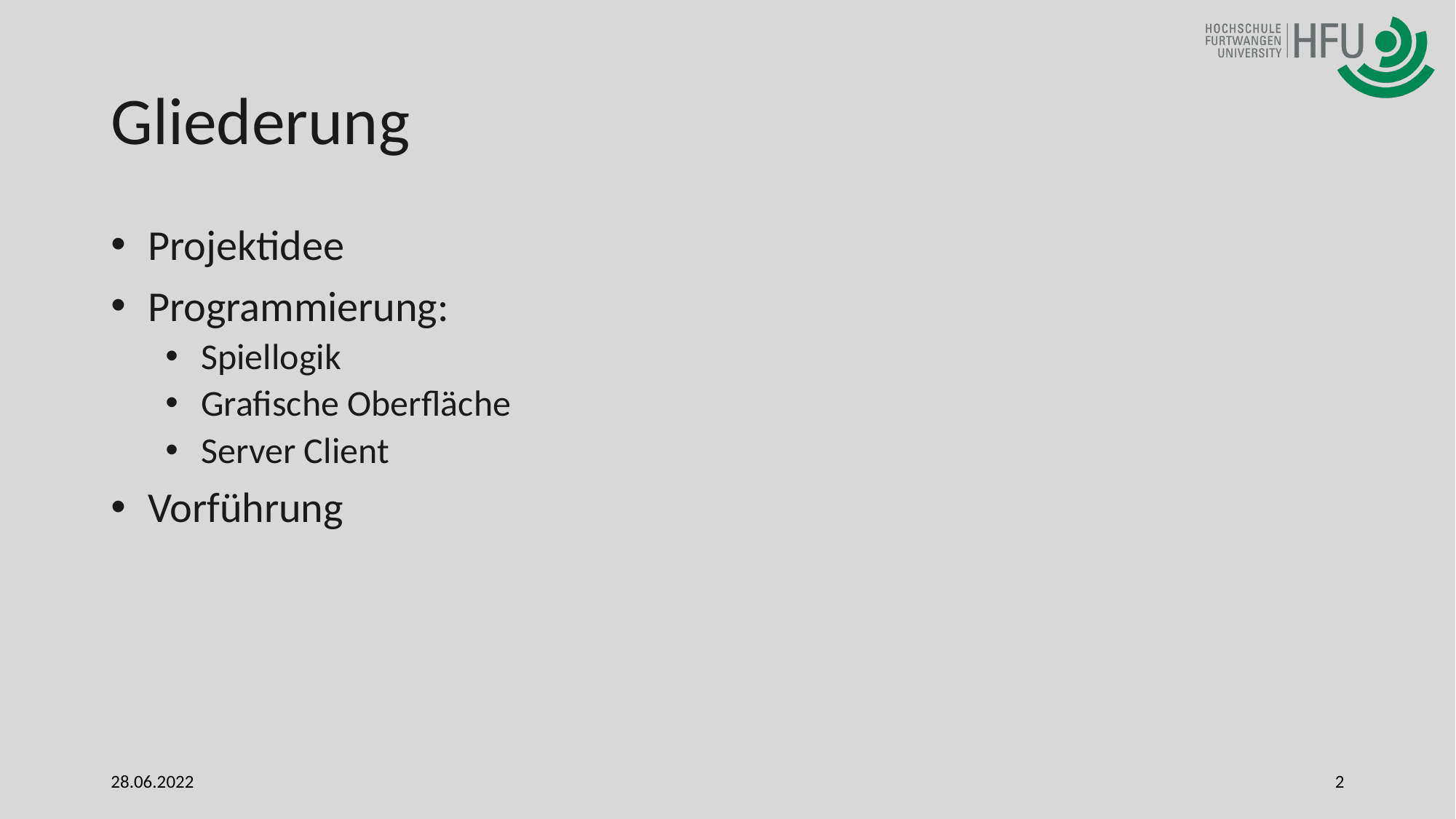

# Gliederung
 Projektidee
 Programmierung:
 Spiellogik
 Grafische Oberfläche
 Server Client
 Vorführung
28.06.2022
2